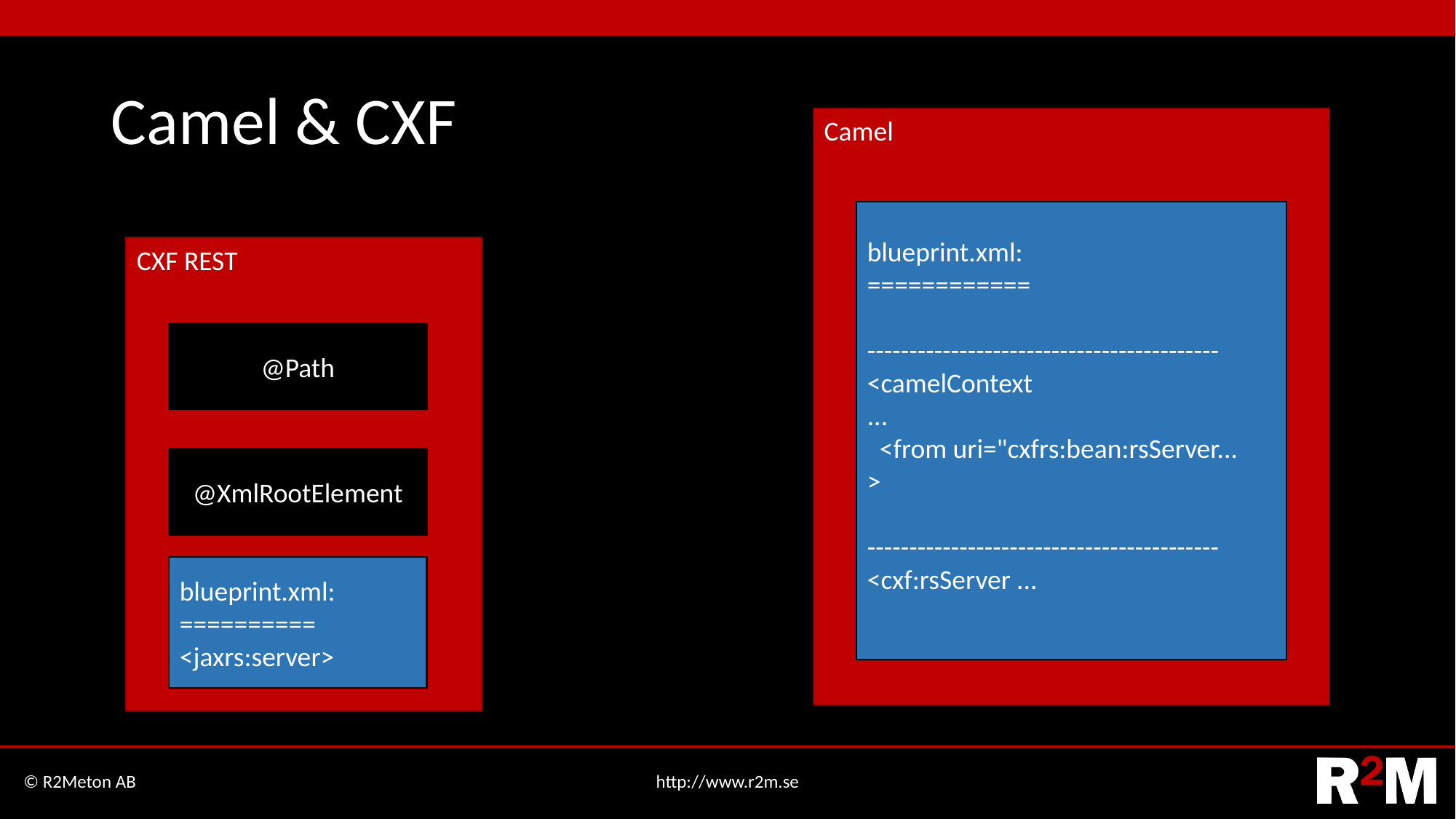

# Camel & CXF
Camel
blueprint.xml:
============

------------------------------------------
<camelContext
...
  <from uri="cxfrs:bean:rsServer...
>

------------------------------------------
<cxf:rsServer ...

CXF REST
@Path
@XmlRootElement
blueprint.xml:
==========
<jaxrs:server>
© R2Meton AB
http://www.r2m.se